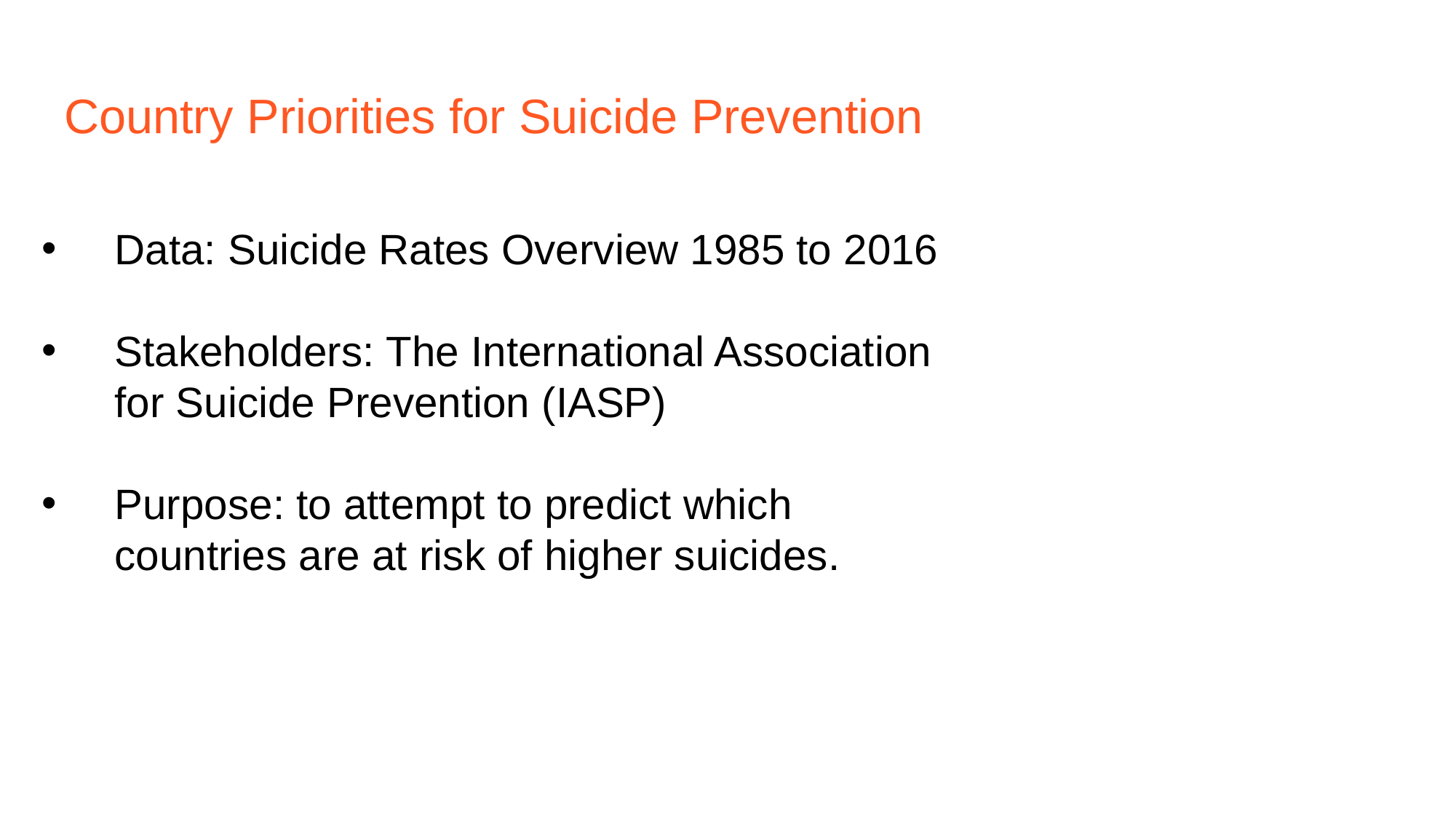

# Country Priorities for Suicide Prevention
Data: Suicide Rates Overview 1985 to 2016

Stakeholders: The International Association for Suicide Prevention (IASP)

Purpose: to attempt to predict which countries are at risk of higher suicides.